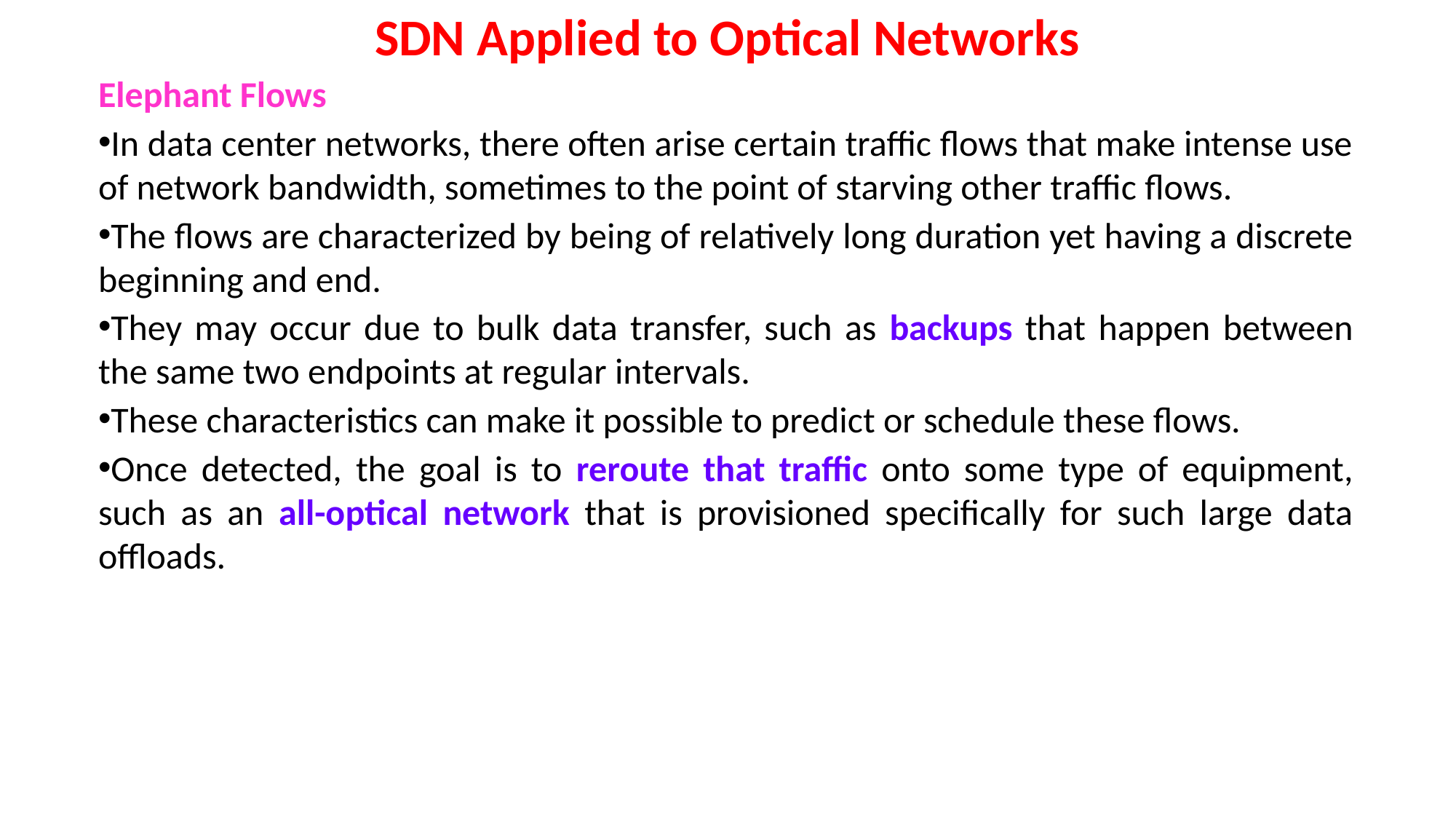

# SDN Applied to Optical Networks
Elephant Flows
In data center networks, there often arise certain traffic flows that make intense use of network bandwidth, sometimes to the point of starving other traffic flows.
The flows are characterized by being of relatively long duration yet having a discrete beginning and end.
They may occur due to bulk data transfer, such as backups that happen between the same two endpoints at regular intervals.
These characteristics can make it possible to predict or schedule these flows.
Once detected, the goal is to reroute that traffic onto some type of equipment, such as an all-optical network that is provisioned specifically for such large data offloads.